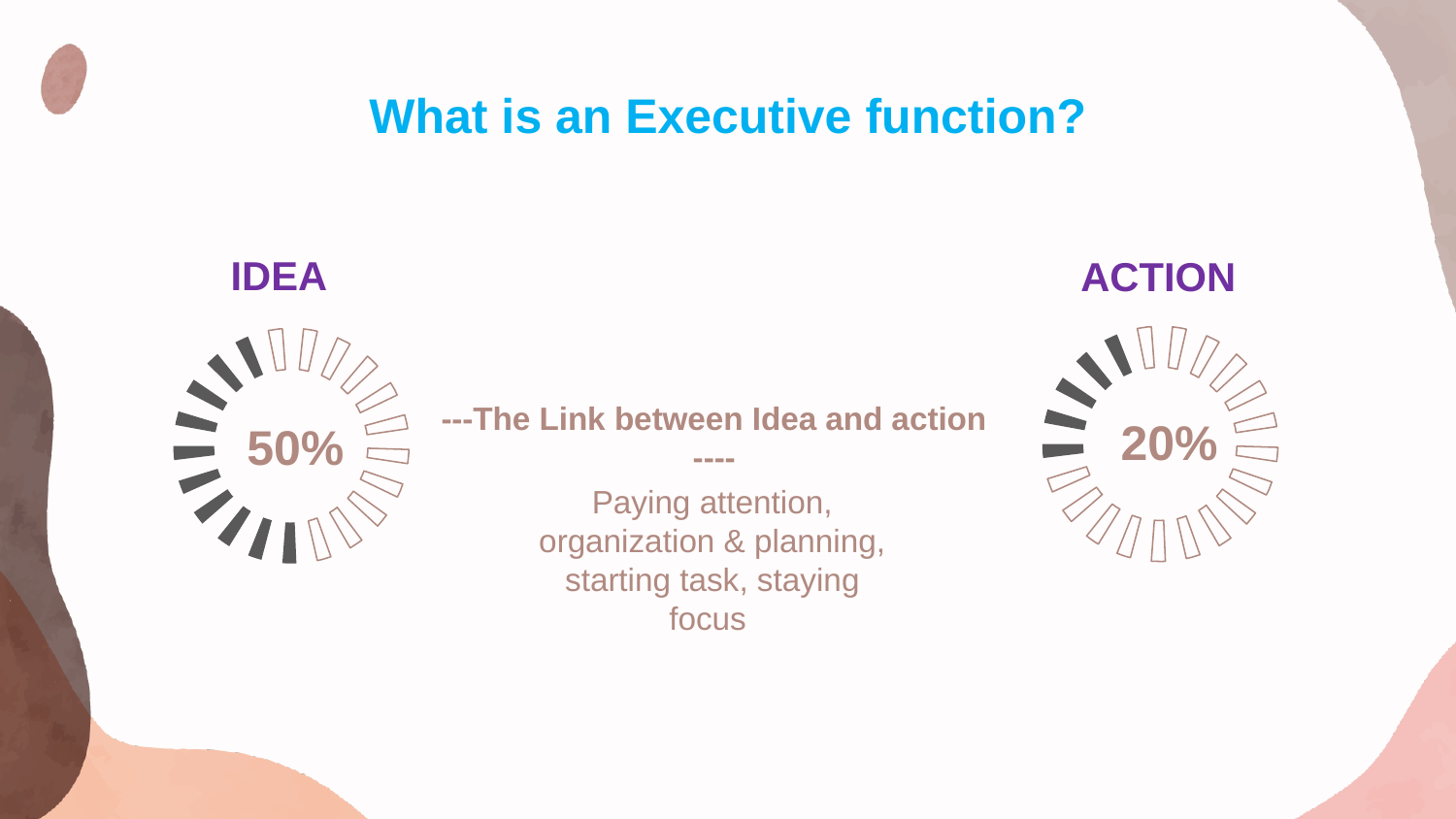

# What is an Executive function?
IDEA
ACTION

---The Link between Idea and action ----
20%
50%
Paying attention, organization & planning, starting task, staying focus